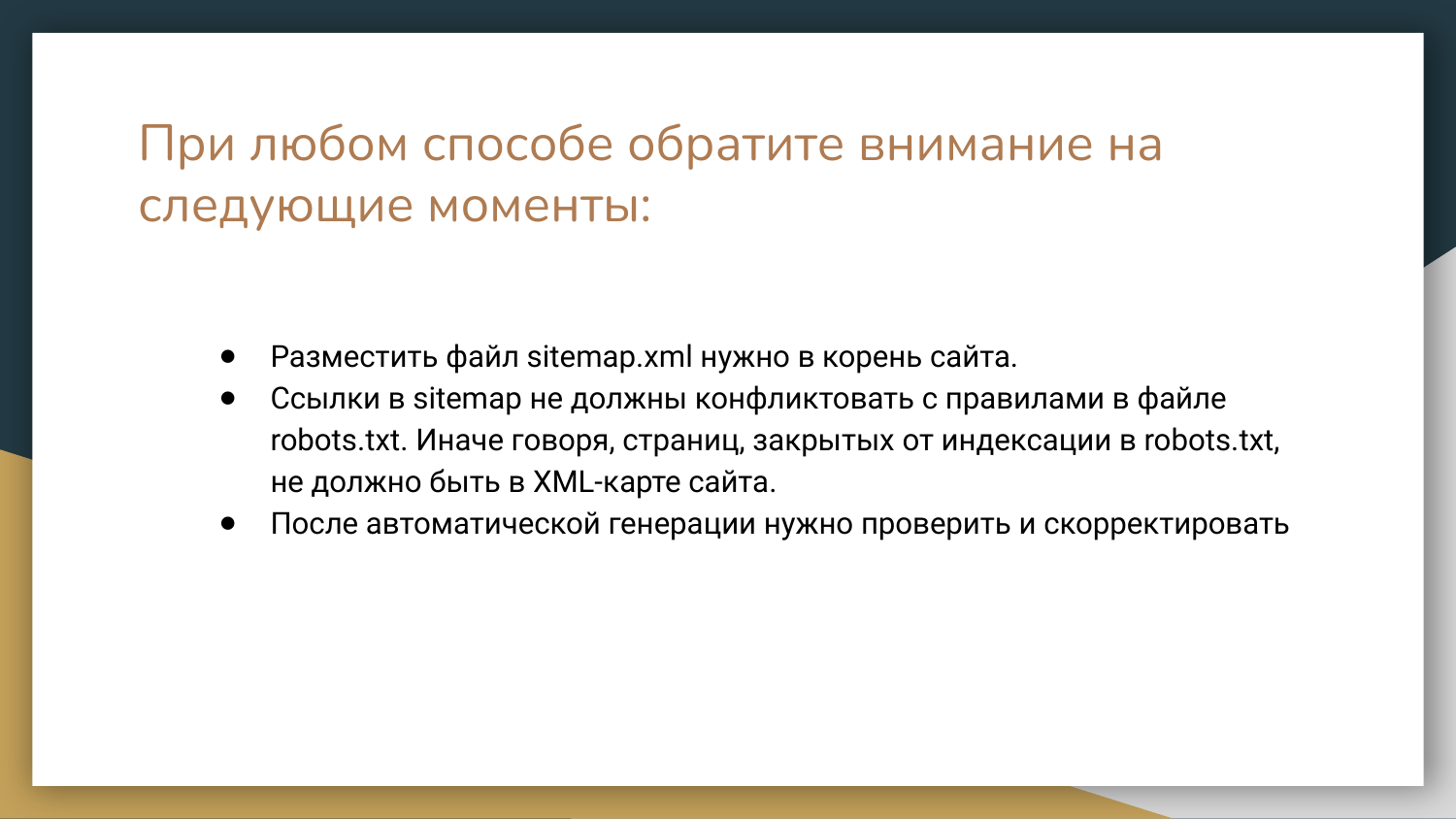

# При любом способе обратите внимание на следующие моменты:
Разместить файл sitemap.xml нужно в корень сайта.
Ссылки в sitemap не должны конфликтовать с правилами в файле robots.txt. Иначе говоря, страниц, закрытых от индексации в robots.txt, не должно быть в XML-карте сайта.
После автоматической генерации нужно проверить и скорректировать